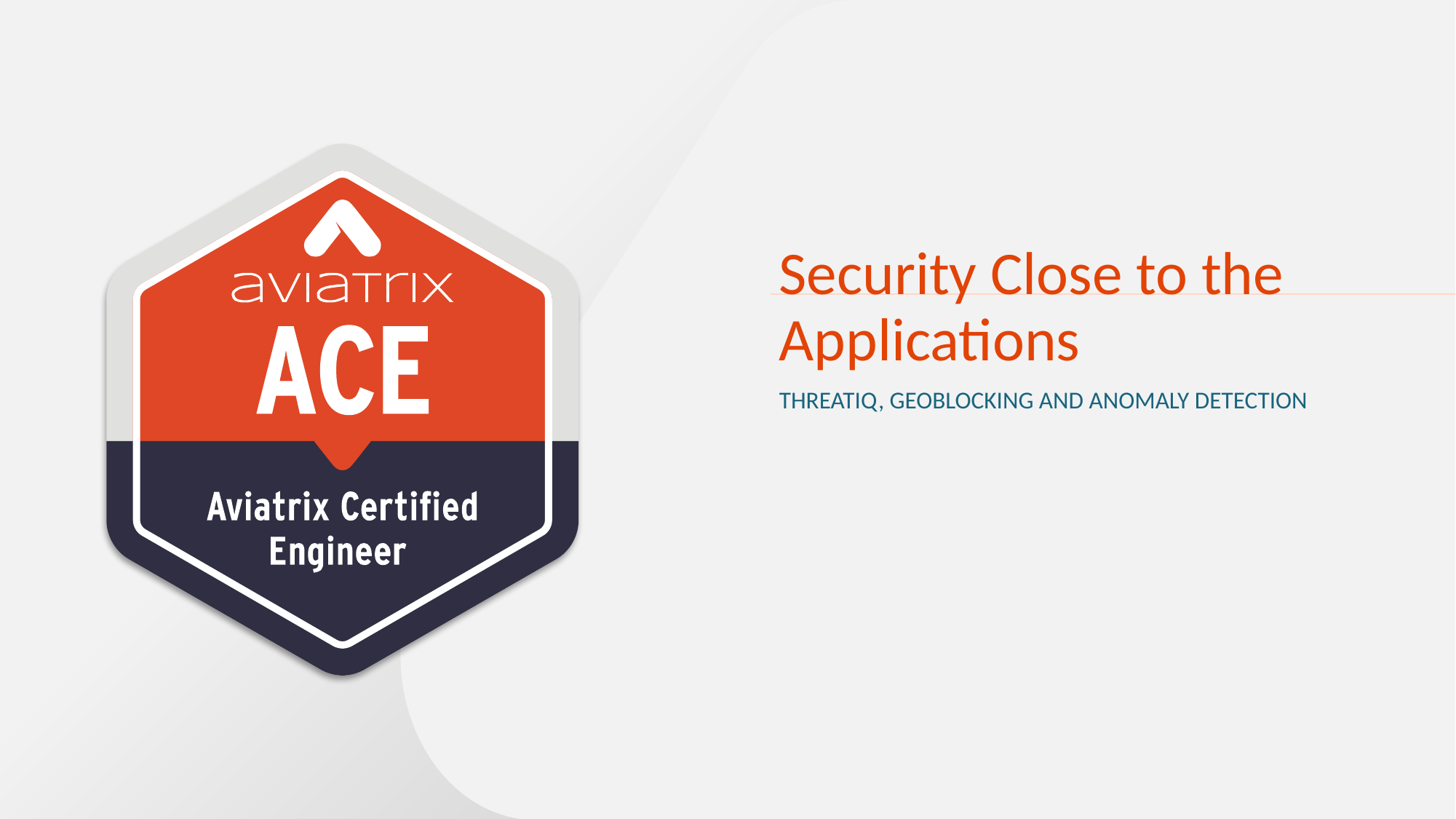

# Security Close to the Applications
ThreatIQ, Geoblocking and Anomaly Detection